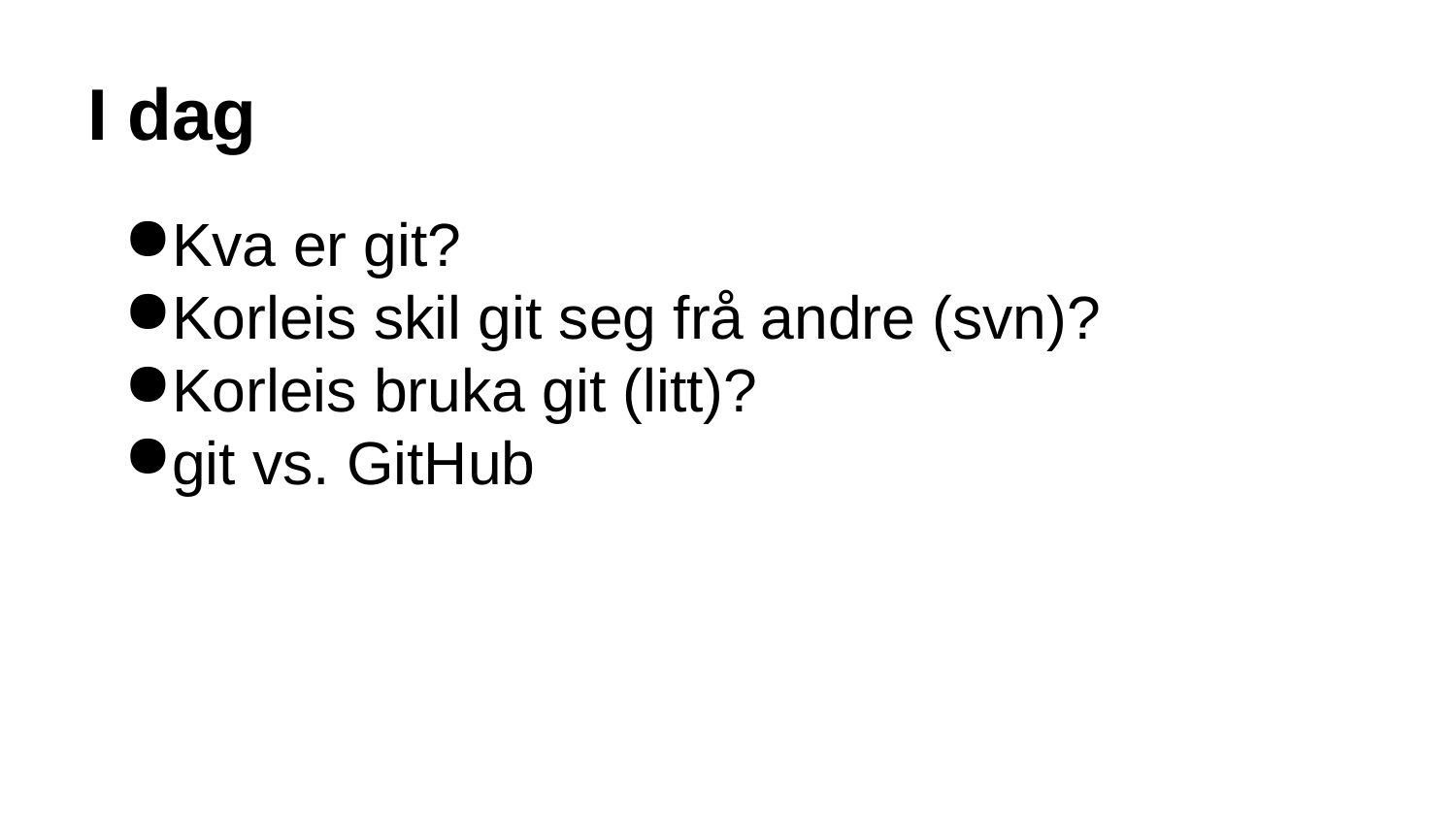

# I dag
Kva er git?
Korleis skil git seg frå andre (svn)?
Korleis bruka git (litt)?
git vs. GitHub